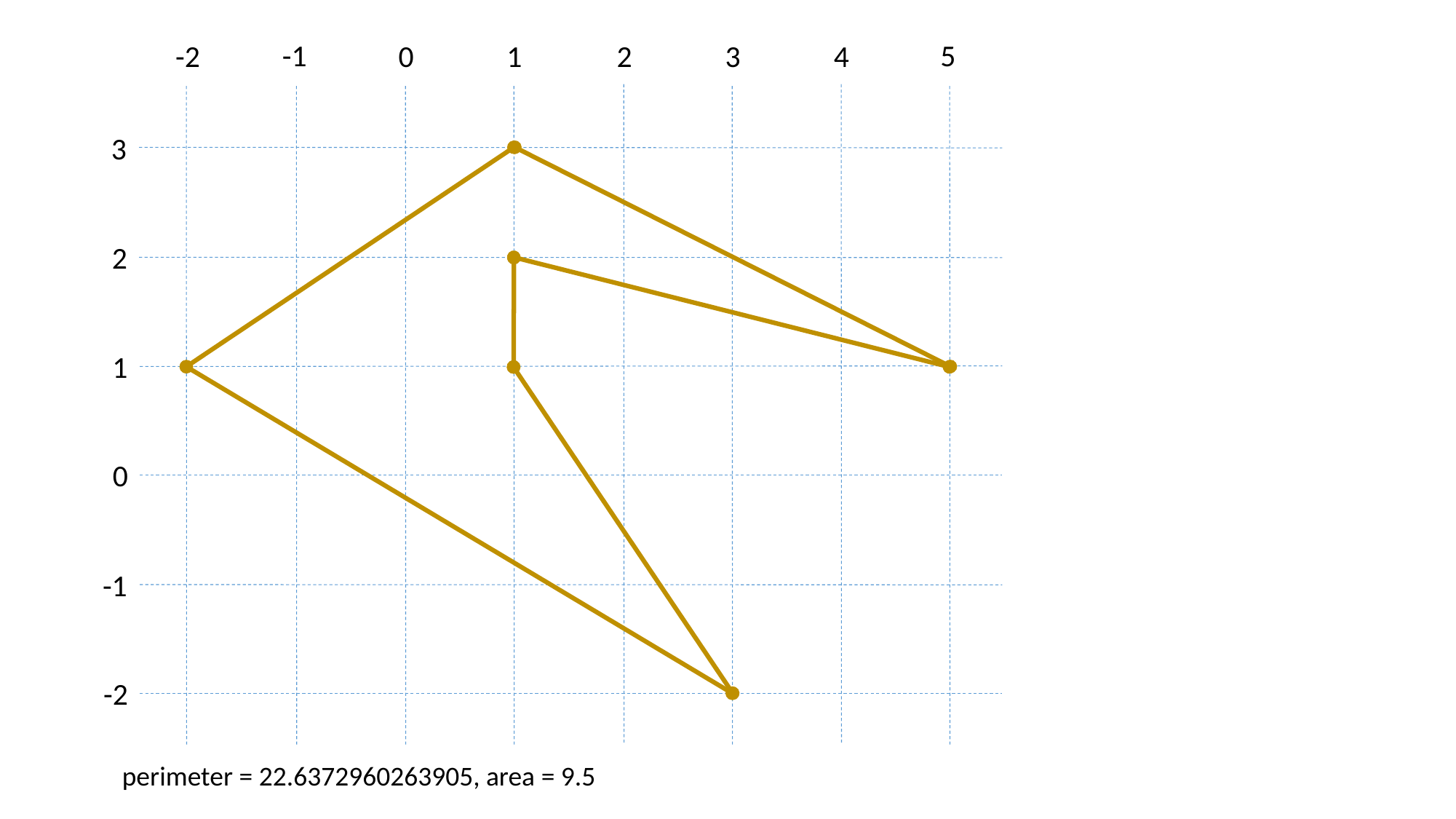

-1
5
2
3
4
0
1
-2
3
2
1
0
-1
-2
perimeter = 22.6372960263905, area = 9.5